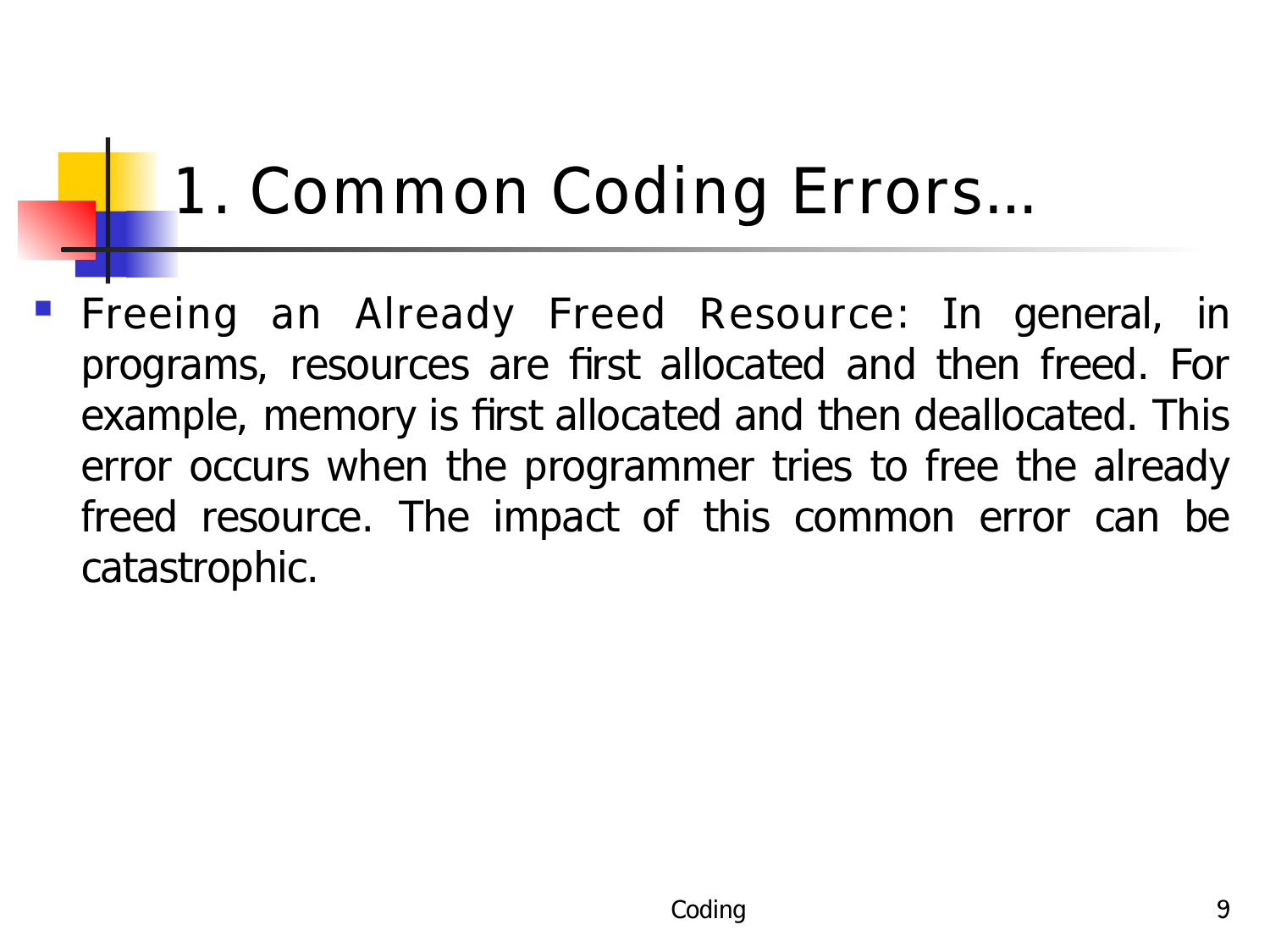

# 1. Common Coding Errors…
Freeing an Already Freed Resource: In general, in programs, resources are first allocated and then freed. For example, memory is first allocated and then deallocated. This error occurs when the programmer tries to free the already freed resource. The impact of this common error can be catastrophic.

Coding
9